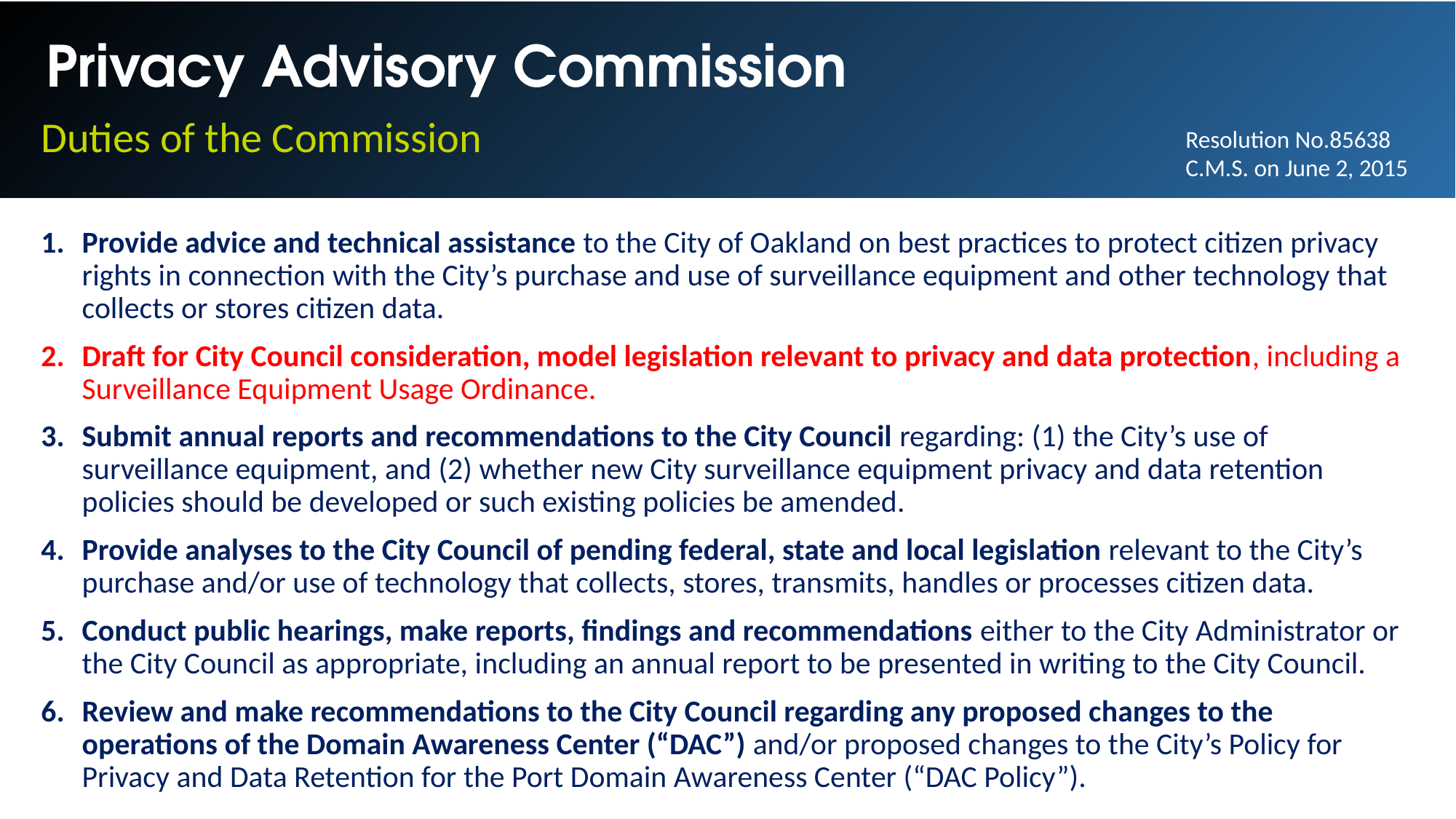

Privacy Advisory Commission
Duties of the Commission
Resolution No.85638 C.M.S. on June 2, 2015
Provide advice and technical assistance to the City of Oakland on best practices to protect citizen privacy rights in connection with the City’s purchase and use of surveillance equipment and other technology that collects or stores citizen data.
Draft for City Council consideration, model legislation relevant to privacy and data protection, including a Surveillance Equipment Usage Ordinance.
Submit annual reports and recommendations to the City Council regarding: (1) the City’s use of surveillance equipment, and (2) whether new City surveillance equipment privacy and data retention policies should be developed or such existing policies be amended.
Provide analyses to the City Council of pending federal, state and local legislation relevant to the City’s purchase and/or use of technology that collects, stores, transmits, handles or processes citizen data.
Conduct public hearings, make reports, findings and recommendations either to the City Administrator or the City Council as appropriate, including an annual report to be presented in writing to the City Council.
Review and make recommendations to the City Council regarding any proposed changes to the operations of the Domain Awareness Center (“DAC”) and/or proposed changes to the City’s Policy for Privacy and Data Retention for the Port Domain Awareness Center (“DAC Policy”).